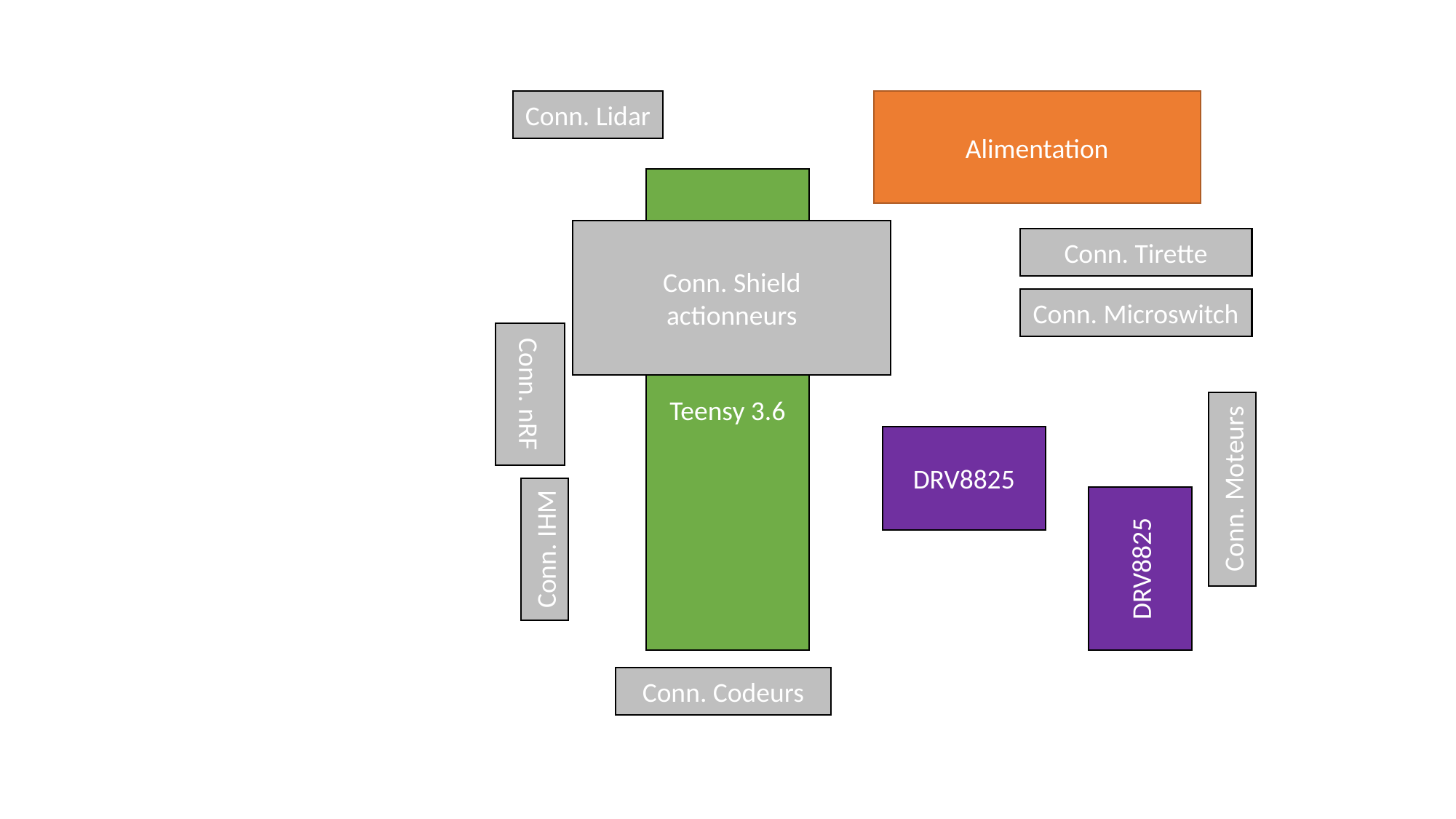

Conn. Lidar
Alimentation
Teensy 3.6
Conn. Shield
actionneurs
Conn. Tirette
Conn. Microswitch
Conn. nRF
DRV8825
Conn. Moteurs
DRV8825
Conn. IHM
Conn. Codeurs